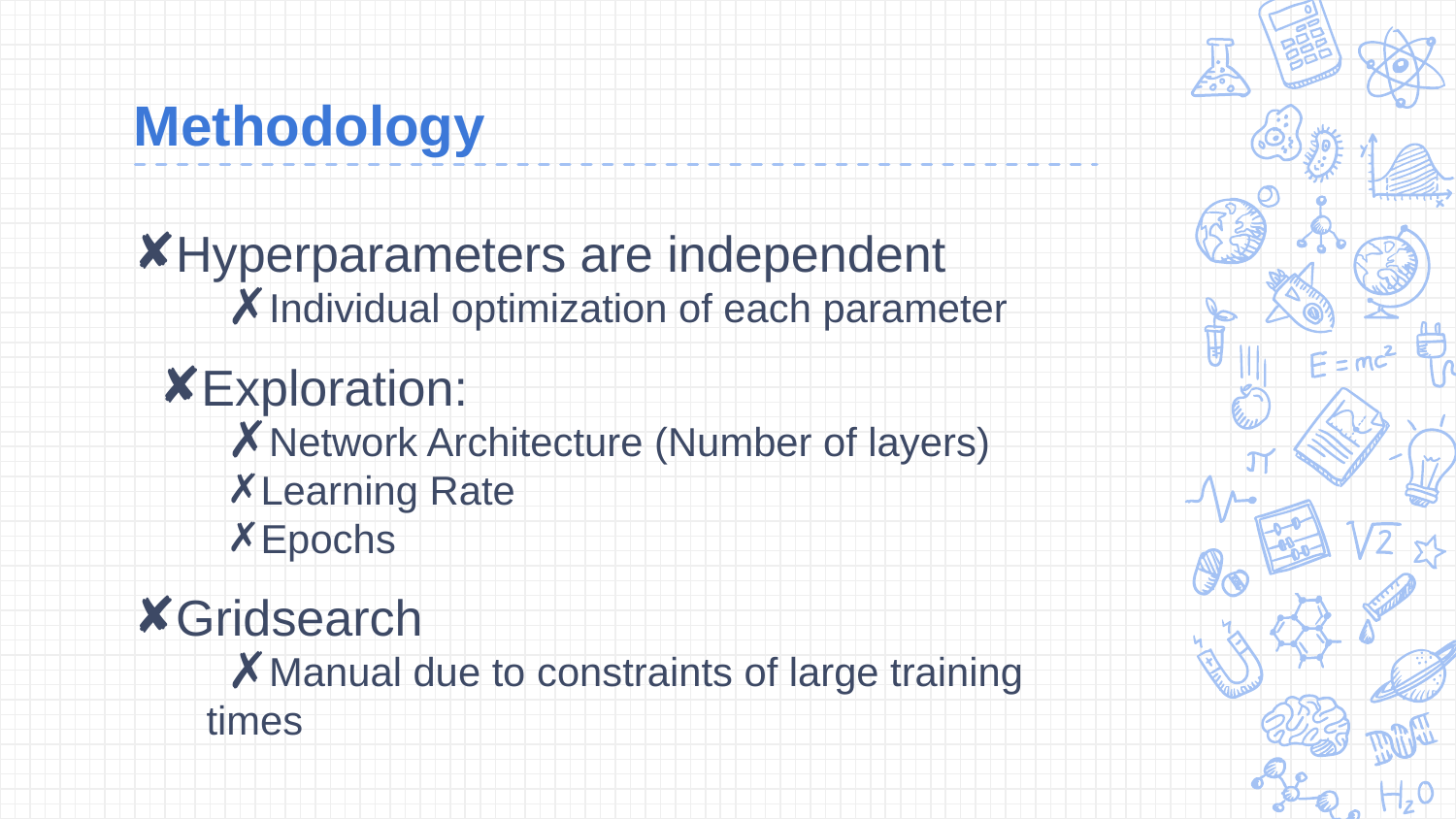

# Methodology
Hyperparameters are independent
Individual optimization of each parameter

Exploration:
Network Architecture (Number of layers)
Learning Rate
Epochs

Gridsearch
Manual due to constraints of large training times